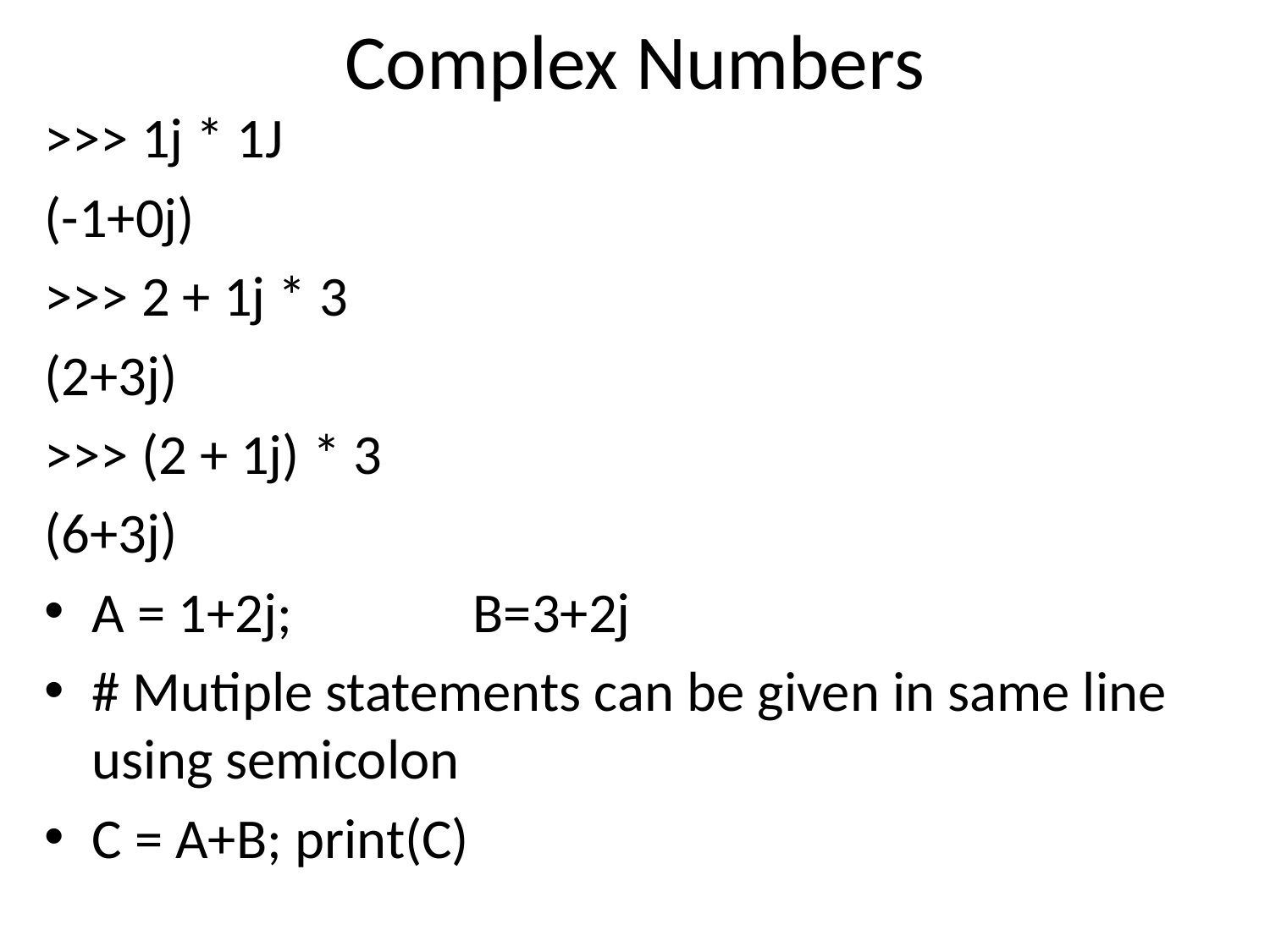

# Complex Numbers
>>> 1j * 1J
(-1+0j)
>>> 2 + 1j * 3
(2+3j)
>>> (2 + 1j) * 3
(6+3j)
A = 1+2j;		B=3+2j
# Mutiple statements can be given in same line using semicolon
C = A+B; print(C)